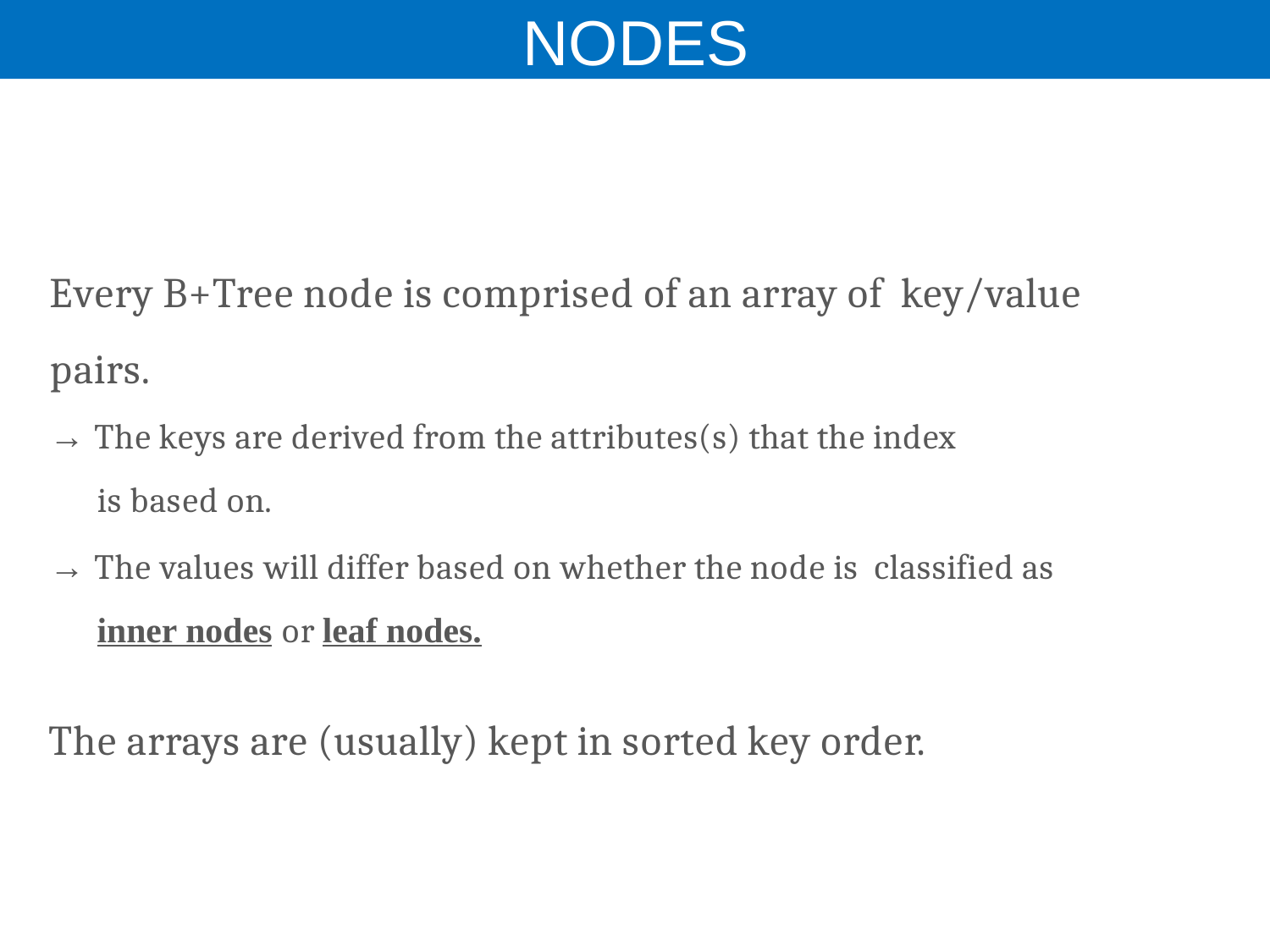

# NODES
Every B+Tree node is comprised of an array of  key/value pairs.
→ The keys are derived from the attributes(s) that the index
is based on.
→ The values will differ based on whether the node is  classified as inner nodes or leaf nodes.
The arrays are (usually) kept in sorted key order.